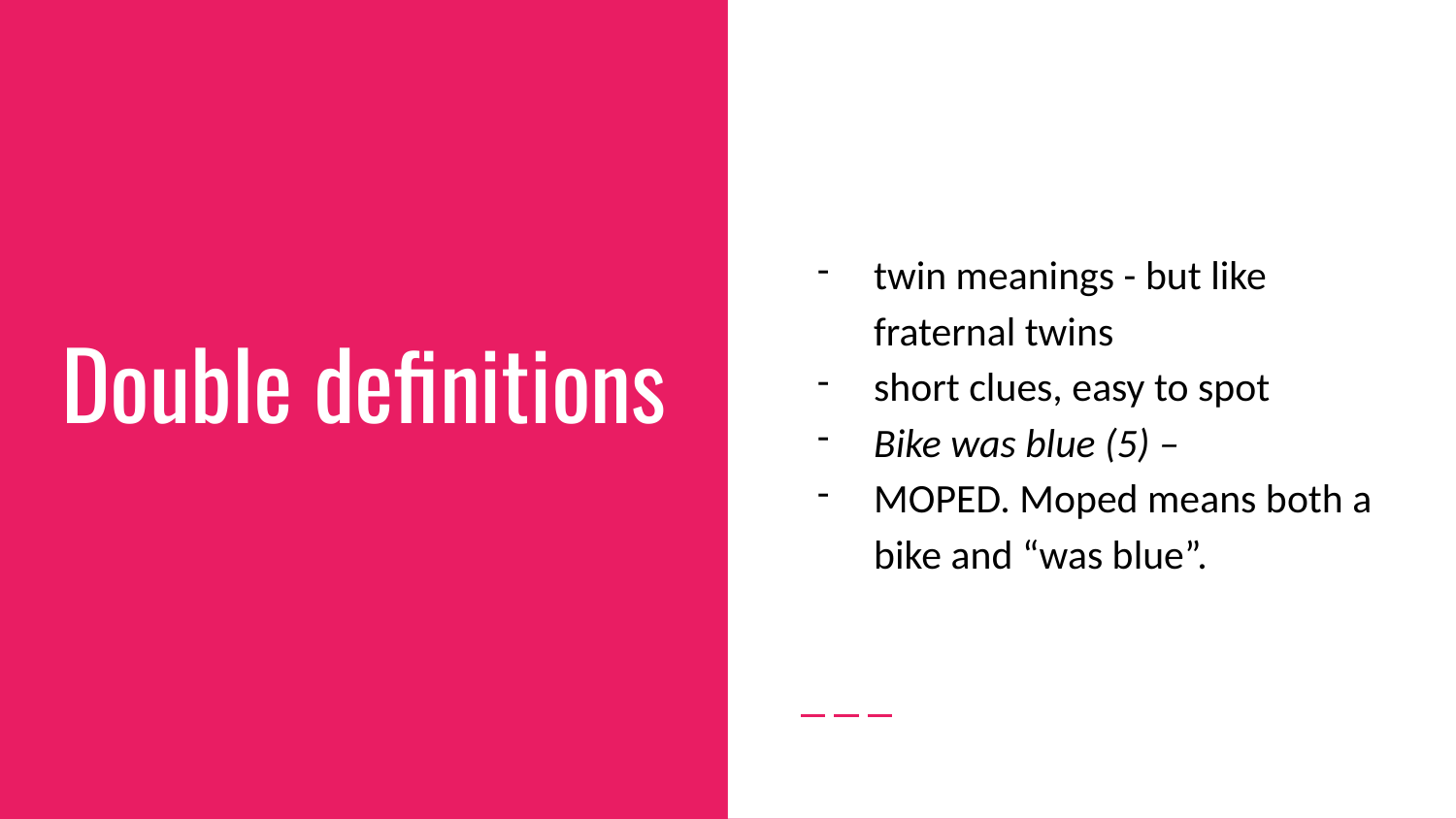

twin meanings - but like fraternal twins
short clues, easy to spot
Bike was blue (5) –
MOPED. Moped means both a bike and “was blue”.
# Double definitions